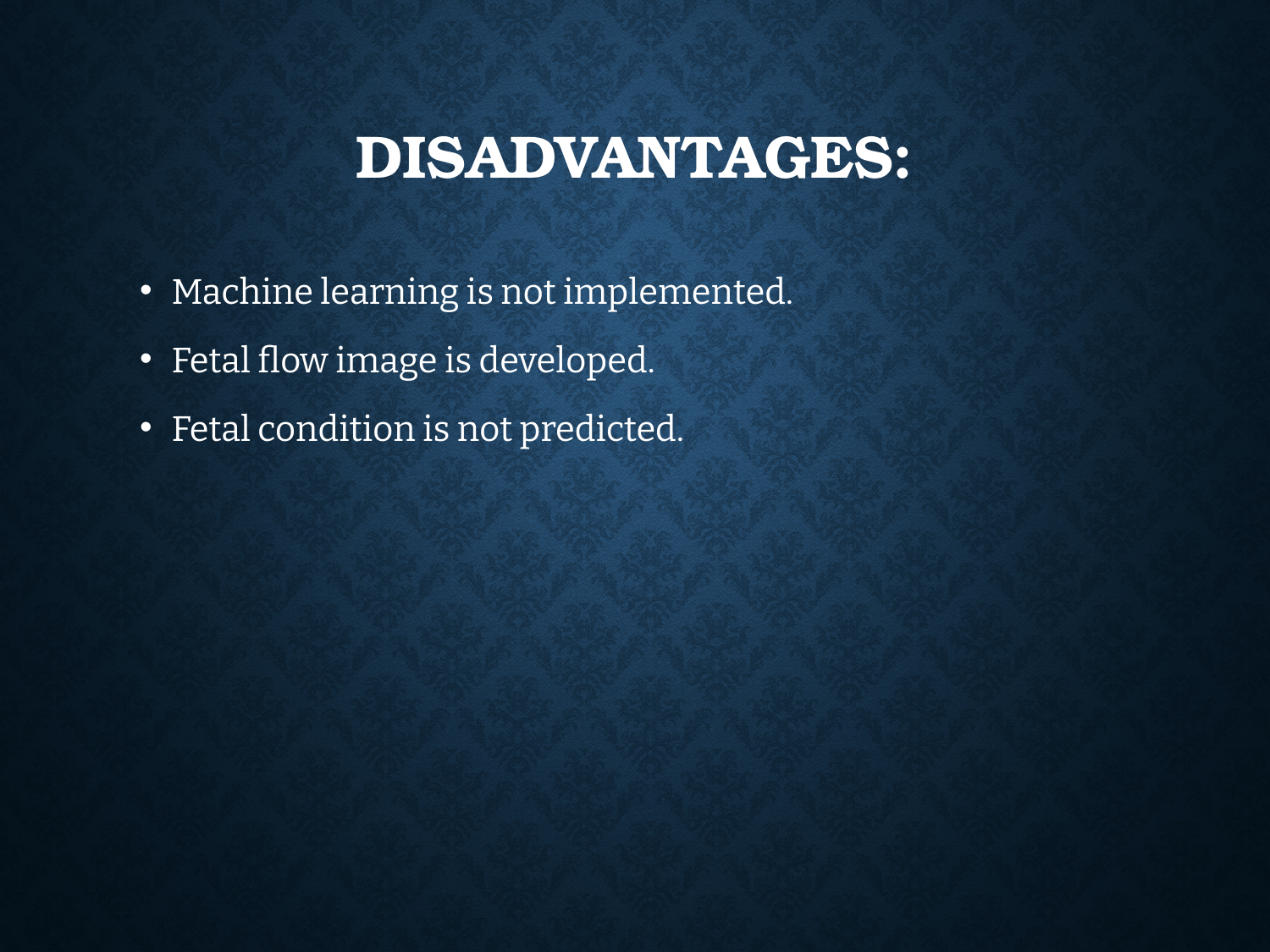

# Disadvantages:
Machine learning is not implemented.
Fetal flow image is developed.
Fetal condition is not predicted.